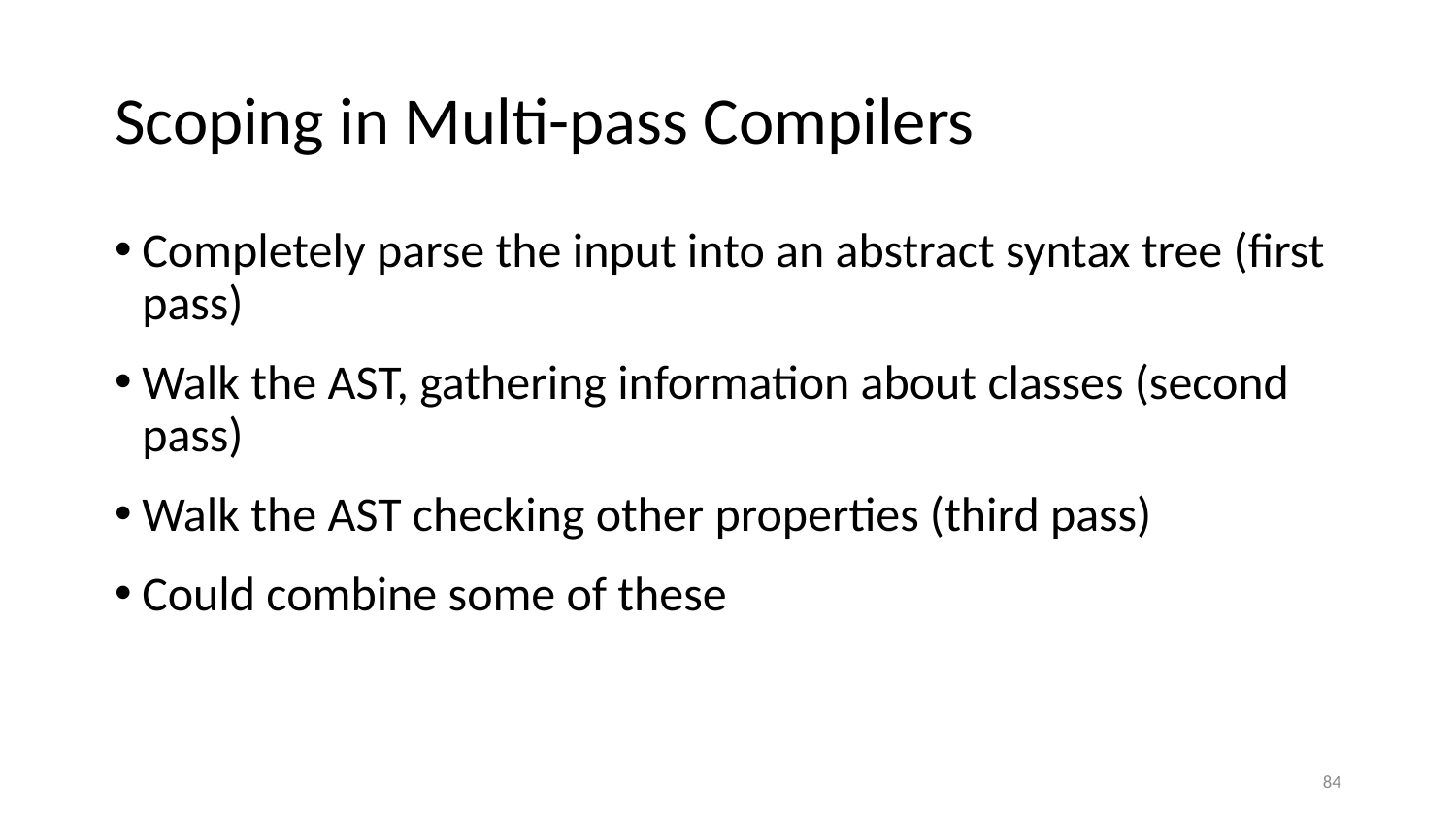

# Scoping in Multi-pass Compilers
Completely parse the input into an abstract syntax tree (first pass)
Walk the AST, gathering information about classes (second pass)
Walk the AST checking other properties (third pass)
Could combine some of these
84